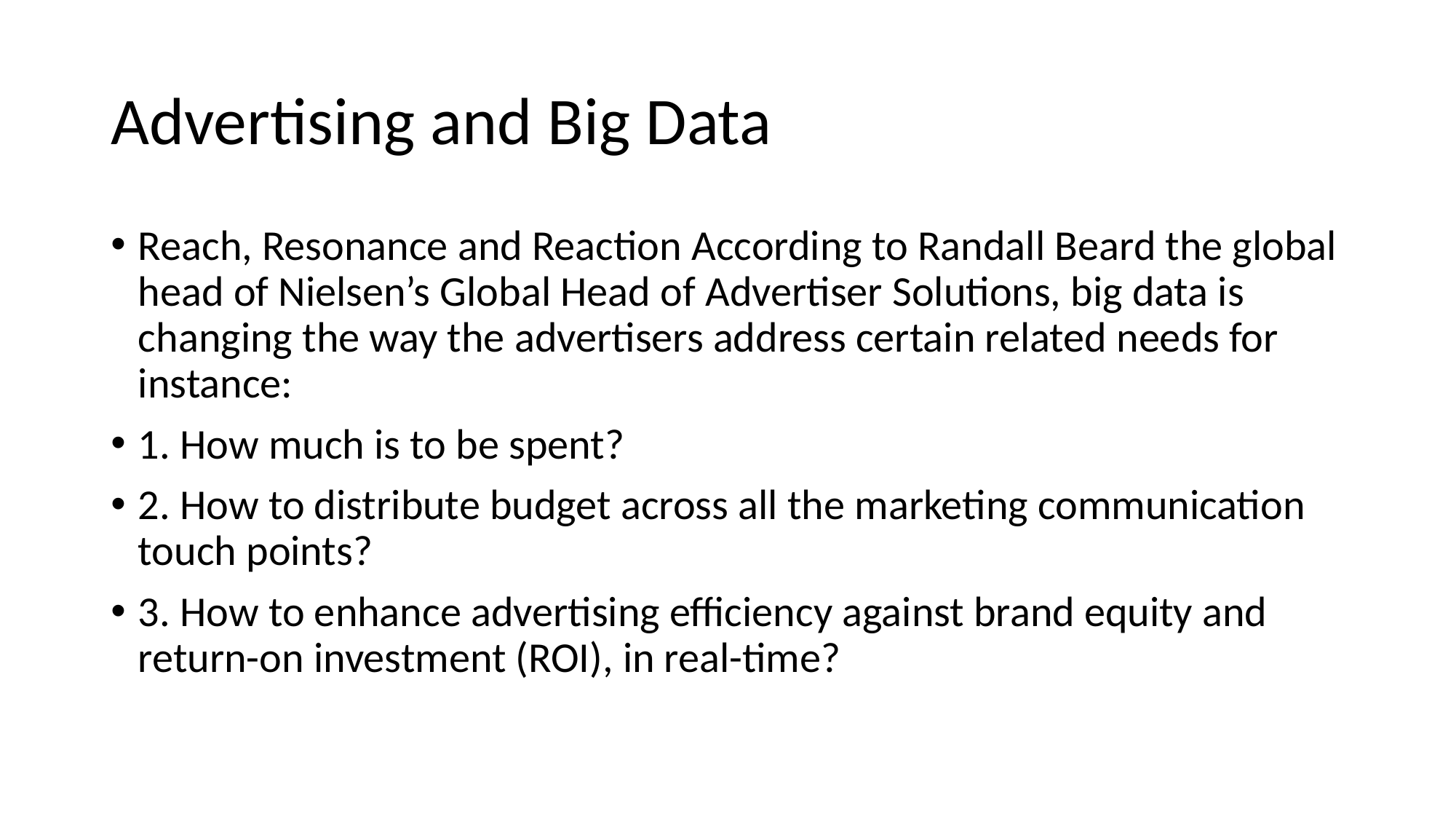

# Advertising and Big Data
Reach, Resonance and Reaction According to Randall Beard the global head of Nielsen’s Global Head of Advertiser Solutions, big data is changing the way the advertisers address certain related needs for instance:
1. How much is to be spent?
2. How to distribute budget across all the marketing communication touch points?
3. How to enhance advertising efficiency against brand equity and return-on investment (ROI), in real-time?